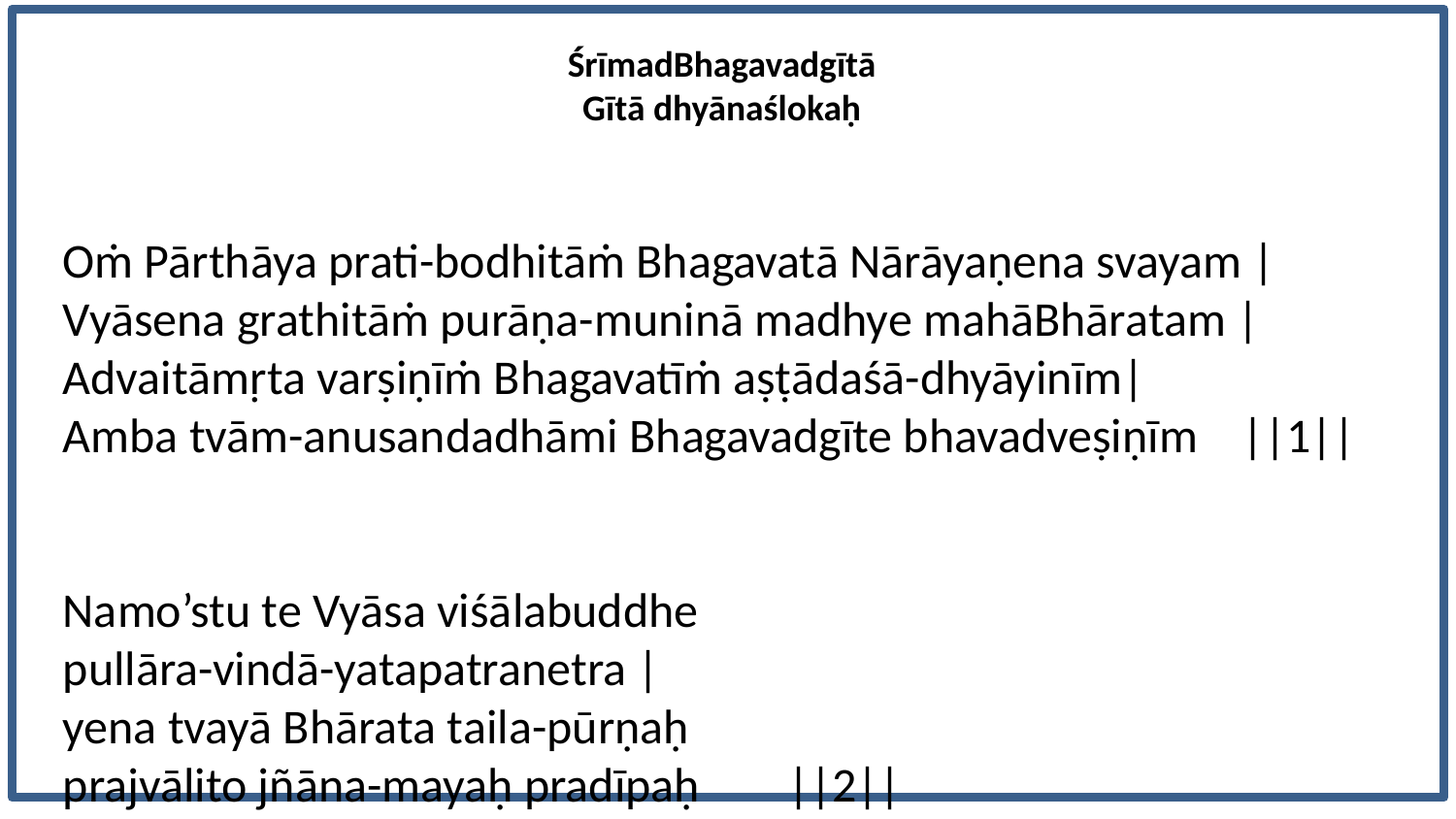

ŚrīmadBhagavadgītā
Gītā dhyānaślokaḥ

Oṁ Pārthāya prati-bodhitāṁ Bhagavatā Nārāyaṇena svayam |
Vyāsena grathitāṁ purāṇa-muninā madhye mahāBhāratam |
Advaitāmṛta varṣiṇīṁ Bhagavatīṁ aṣṭādaśā-dhyāyinīm|
Amba tvām-anusandadhāmi Bhagavadgīte bhavadveṣiṇīm    ||1||

Namo’stu te Vyāsa viśālabuddhe
pullāra-vindā-yatapatranetra |
yena tvayā Bhārata taila-pūrṇaḥ
prajvālito jñāna-mayaḥ pradīpaḥ        ||2||